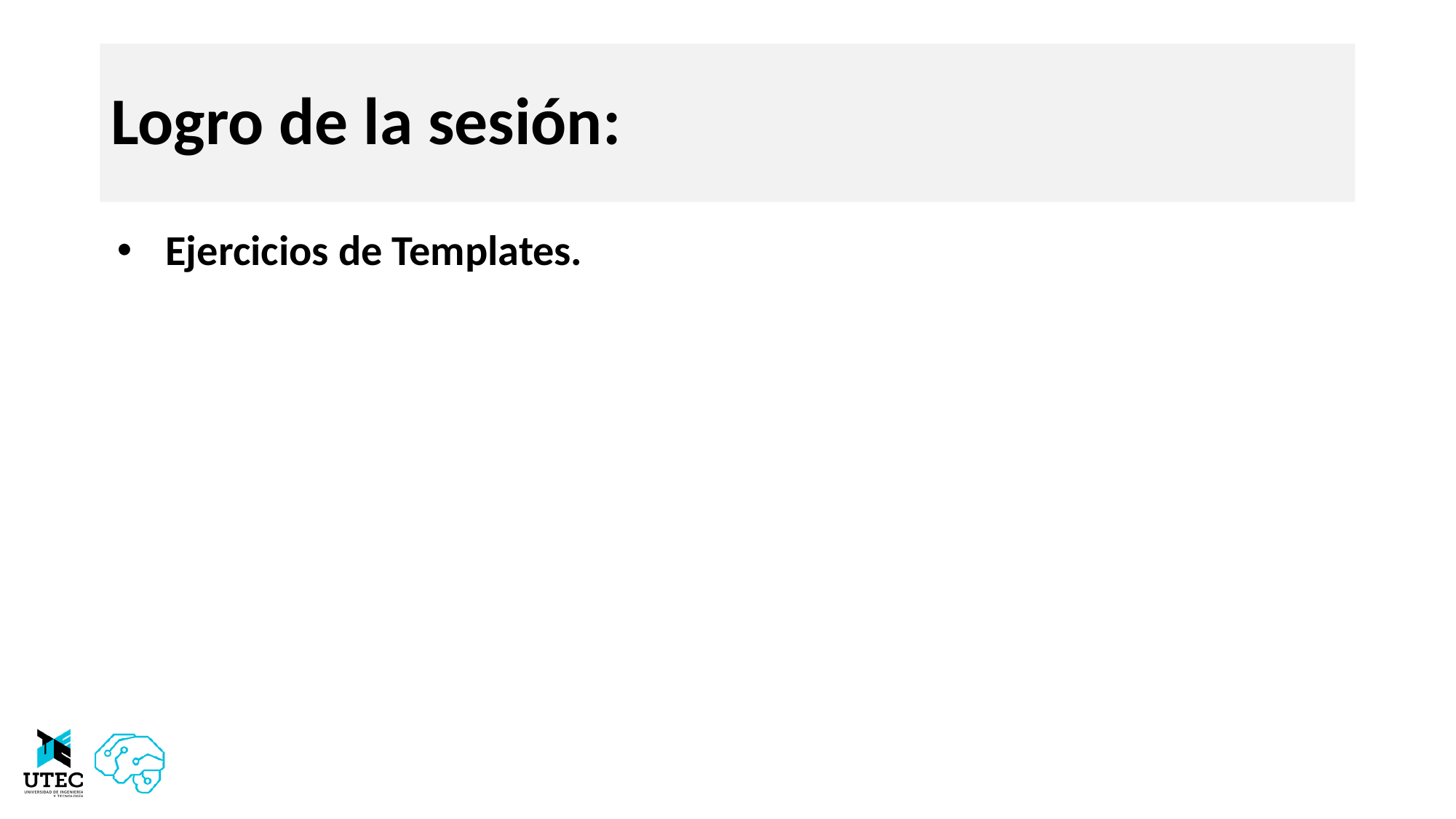

# Logro de la sesión:
Ejercicios de Templates.